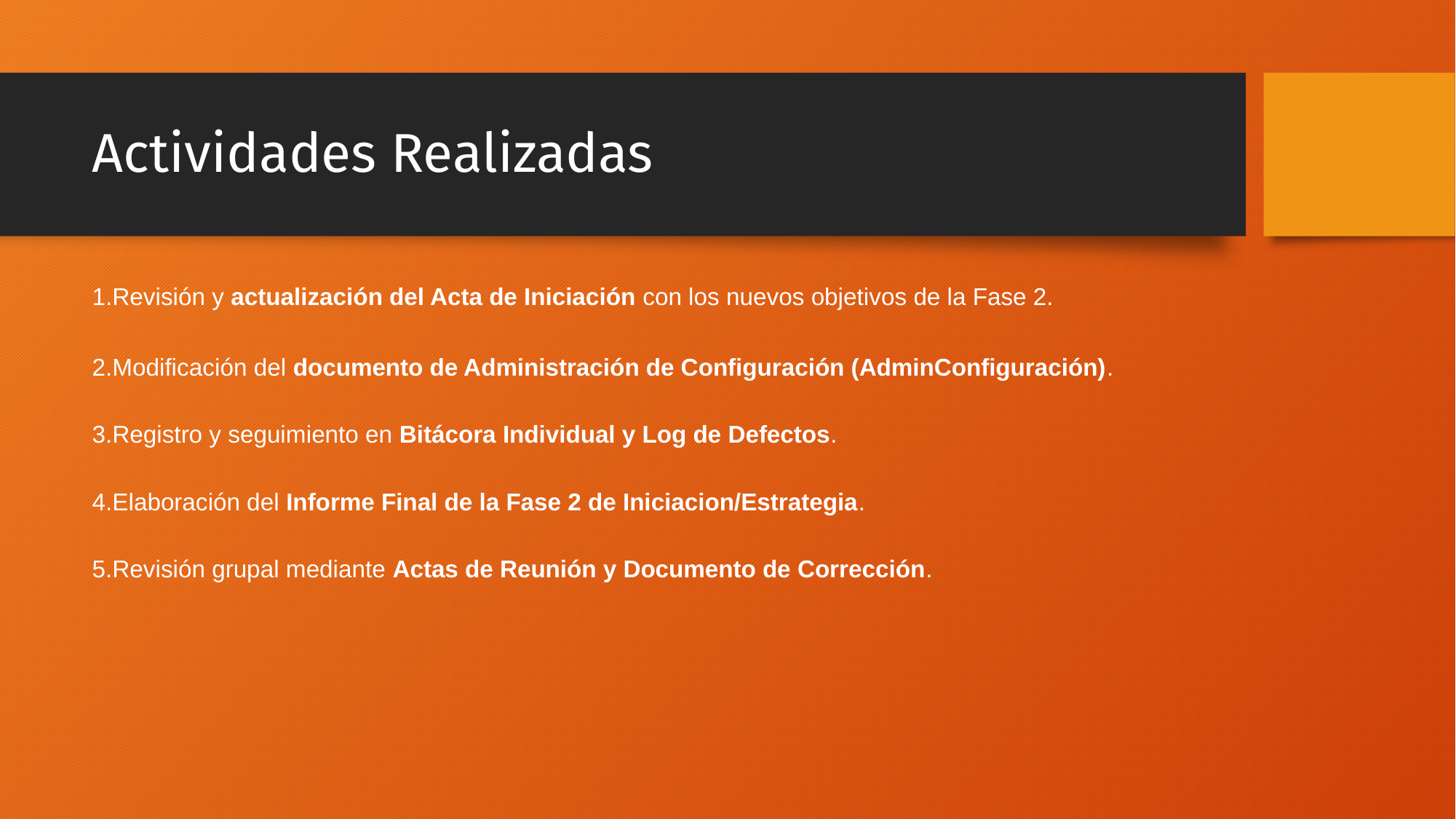

# Actividades Realizadas
1.Revisión y actualización del Acta de Iniciación con los nuevos objetivos de la Fase 2.
2.Modificación del documento de Administración de Configuración (AdminConfiguración).
3.Registro y seguimiento en Bitácora Individual y Log de Defectos.
4.Elaboración del Informe Final de la Fase 2 de Iniciacion/Estrategia.
5.Revisión grupal mediante Actas de Reunión y Documento de Corrección.